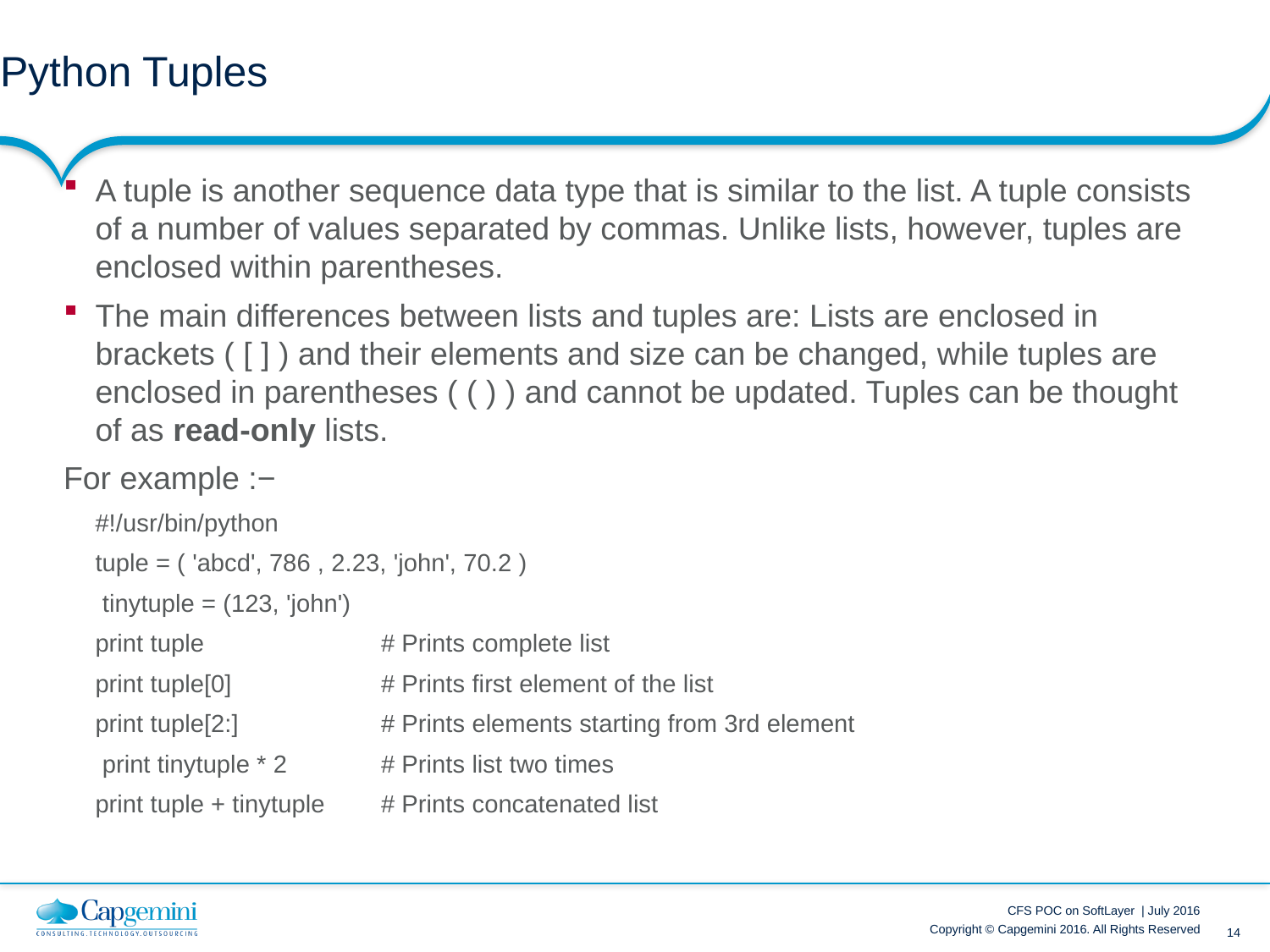

# Python Tuples
A tuple is another sequence data type that is similar to the list. A tuple consists of a number of values separated by commas. Unlike lists, however, tuples are enclosed within parentheses.
The main differences between lists and tuples are: Lists are enclosed in brackets ( [ ] ) and their elements and size can be changed, while tuples are enclosed in parentheses ( ( ) ) and cannot be updated. Tuples can be thought of as read-only lists.
For example :−
#!/usr/bin/python
tuple = ( 'abcd', 786 , 2.23, 'john', 70.2 )
 tinytuple = (123, 'john')
print tuple  		# Prints complete list
print tuple[0] 		# Prints first element of the list
print tuple[2:] 		# Prints elements starting from 3rd element
 print tinytuple * 2 	# Prints list two times
print tuple + tinytuple 	# Prints concatenated list